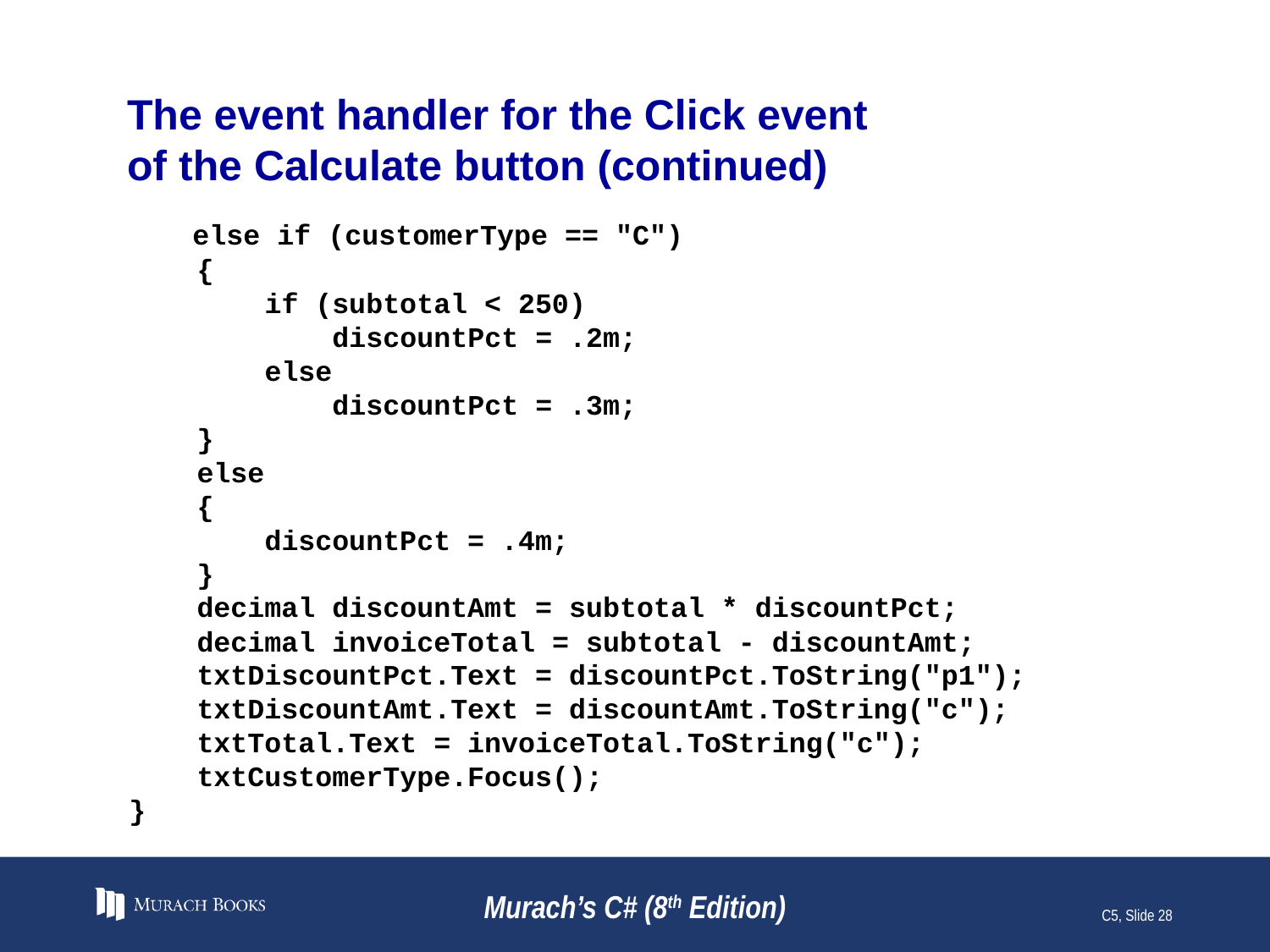

# The event handler for the Click event of the Calculate button (continued)
   else if (customerType == "C")
    {
        if (subtotal < 250)
            discountPct = .2m;
        else
            discountPct = .3m;
    }
    else
    {
        discountPct = .4m;
    }
    decimal discountAmt = subtotal * discountPct;
    decimal invoiceTotal = subtotal - discountAmt;
    txtDiscountPct.Text = discountPct.ToString("p1");
    txtDiscountAmt.Text = discountAmt.ToString("c");
    txtTotal.Text = invoiceTotal.ToString("c");
    txtCustomerType.Focus();
}

Murach’s C# (8th Edition)

C5, Slide 28